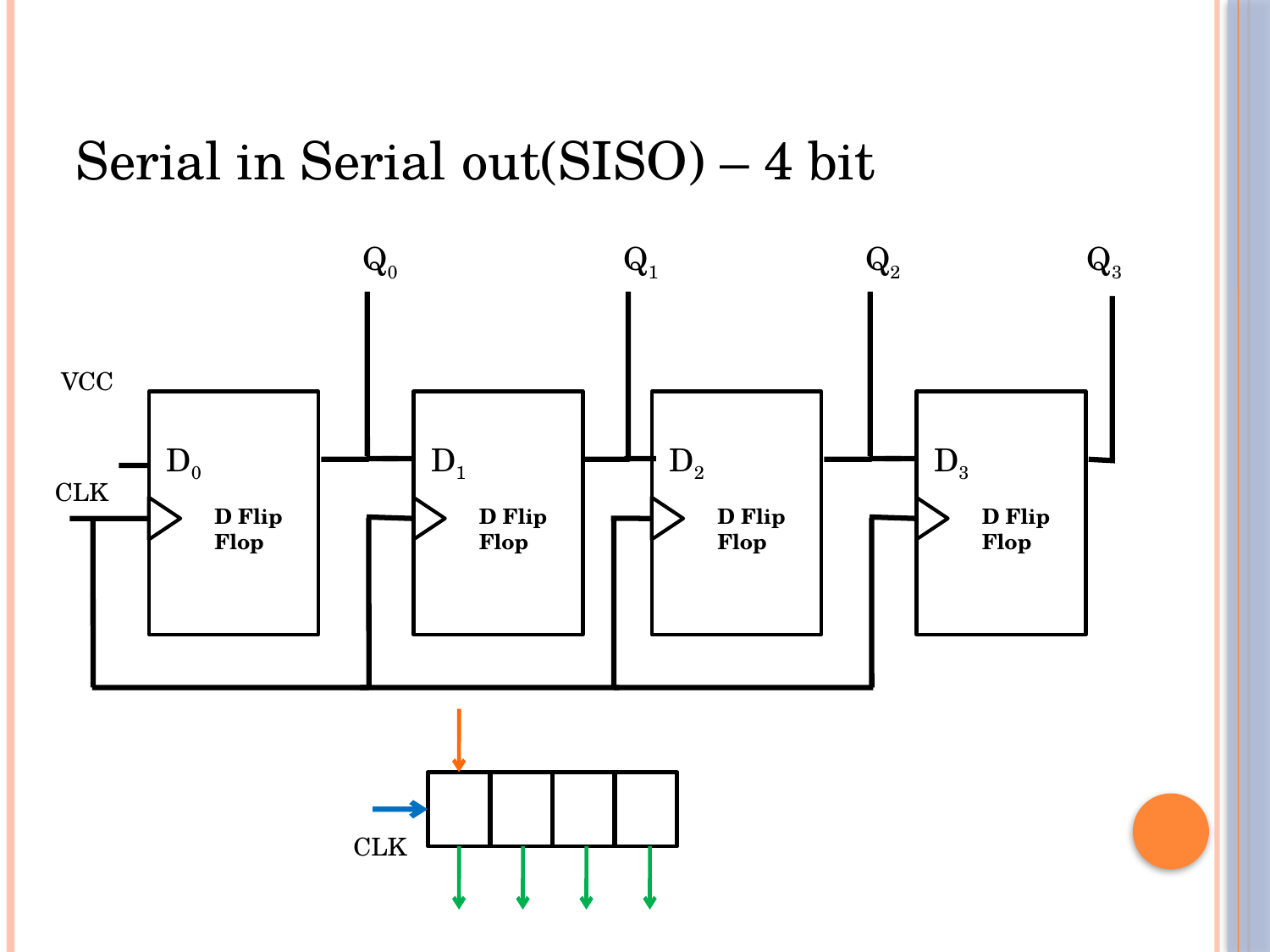

# Serial in Serial out(SISO) – 4 bit
Q0
Q1
Q2
Q3

VCC

D0
D1
D2
D3

CLK
D Flip Flop
D Flip Flop
D Flip Flop
D Flip Flop

CLK